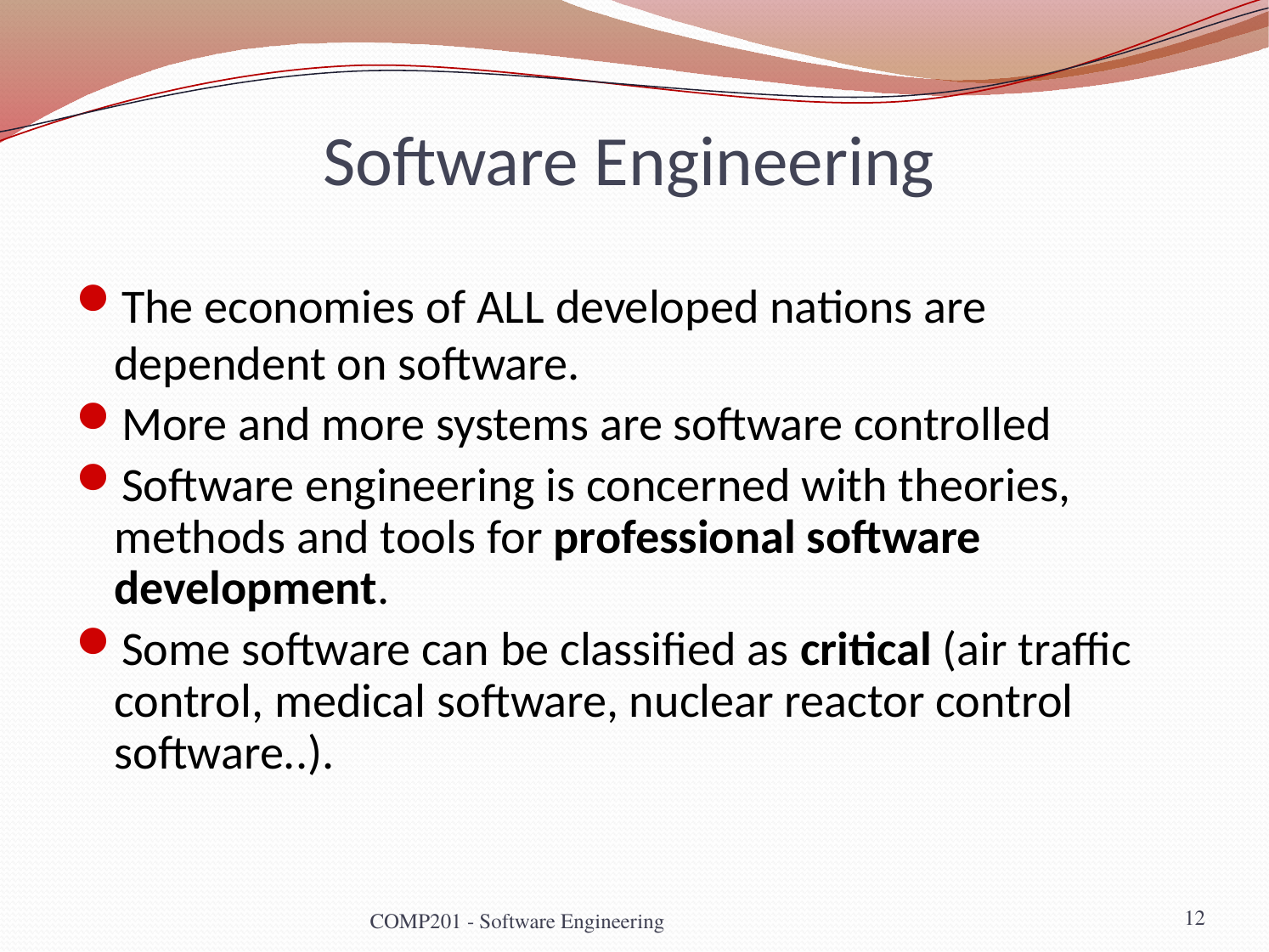

# Software Engineering
The economies of ALL developed nations are dependent on software.
More and more systems are software controlled
Software engineering is concerned with theories, methods and tools for professional software development.
Some software can be classified as critical (air traffic control, medical software, nuclear reactor control software..).

COMP201 - Software Engineering
12